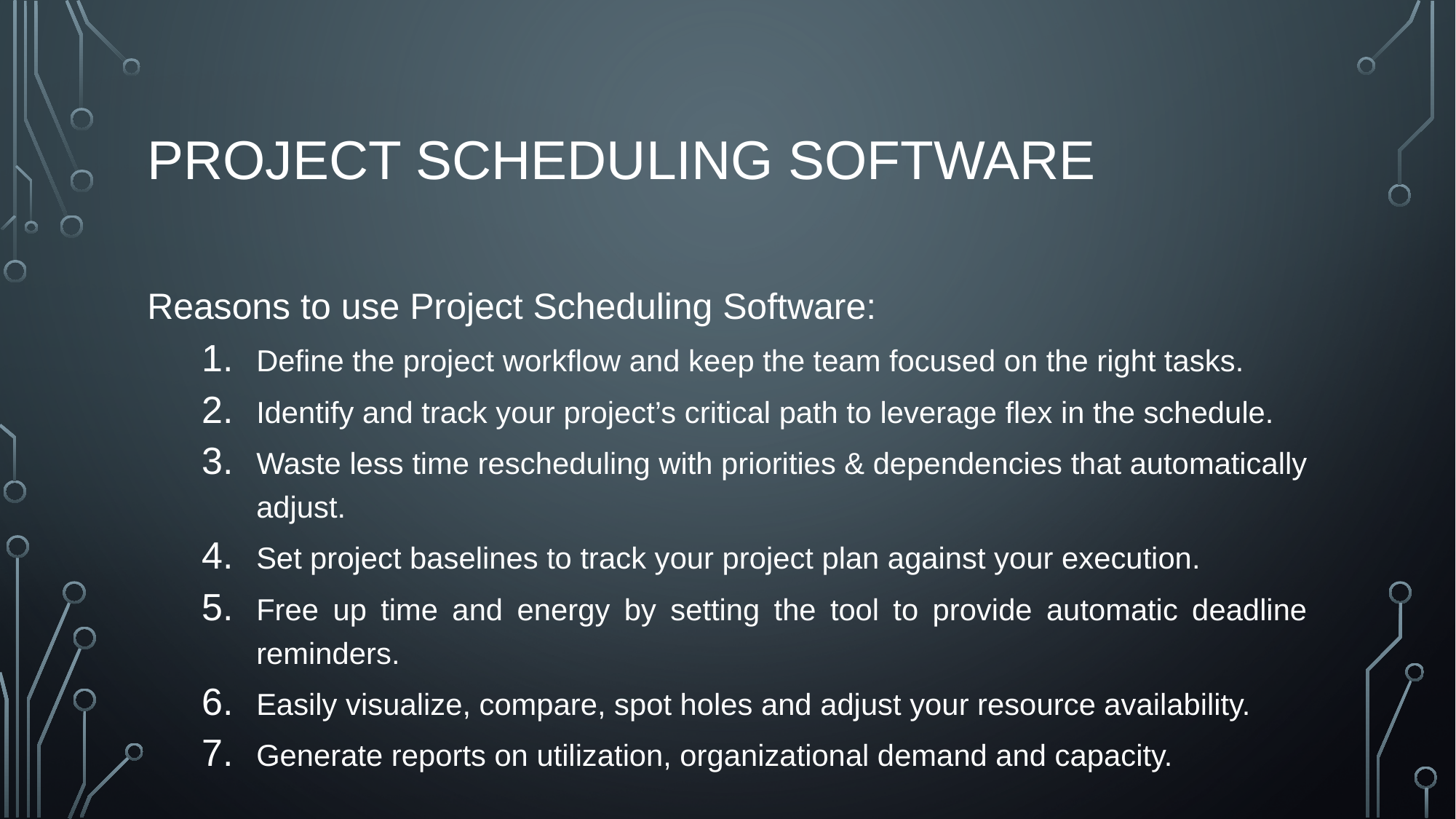

# Project Scheduling Software
Reasons to use Project Scheduling Software:
Define the project workflow and keep the team focused on the right tasks.
Identify and track your project’s critical path to leverage flex in the schedule.
Waste less time rescheduling with priorities & dependencies that automatically adjust.
Set project baselines to track your project plan against your execution.
Free up time and energy by setting the tool to provide automatic deadline reminders.
Easily visualize, compare, spot holes and adjust your resource availability.
Generate reports on utilization, organizational demand and capacity.